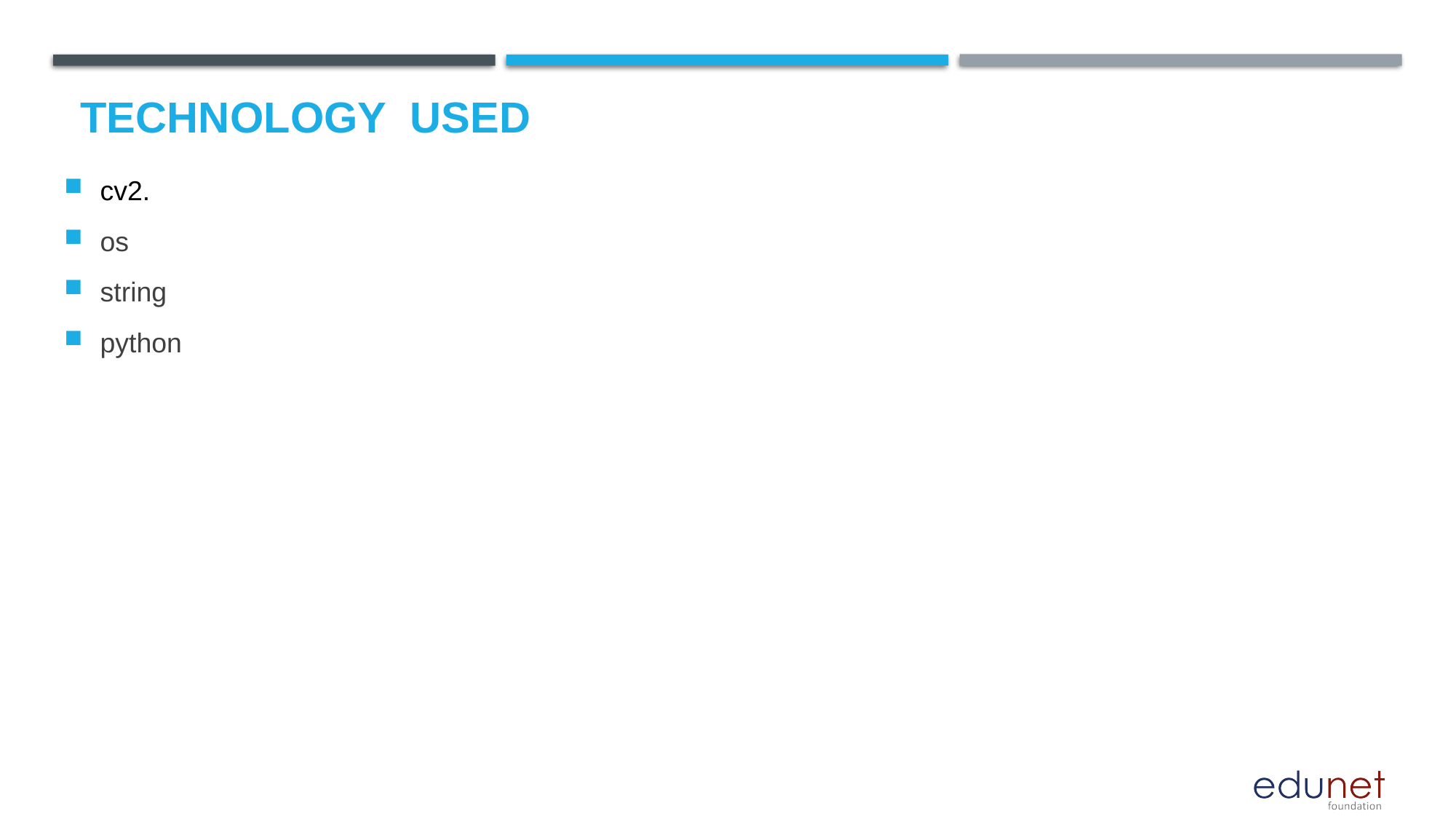

# Technology  used

cv2.
os
string
python